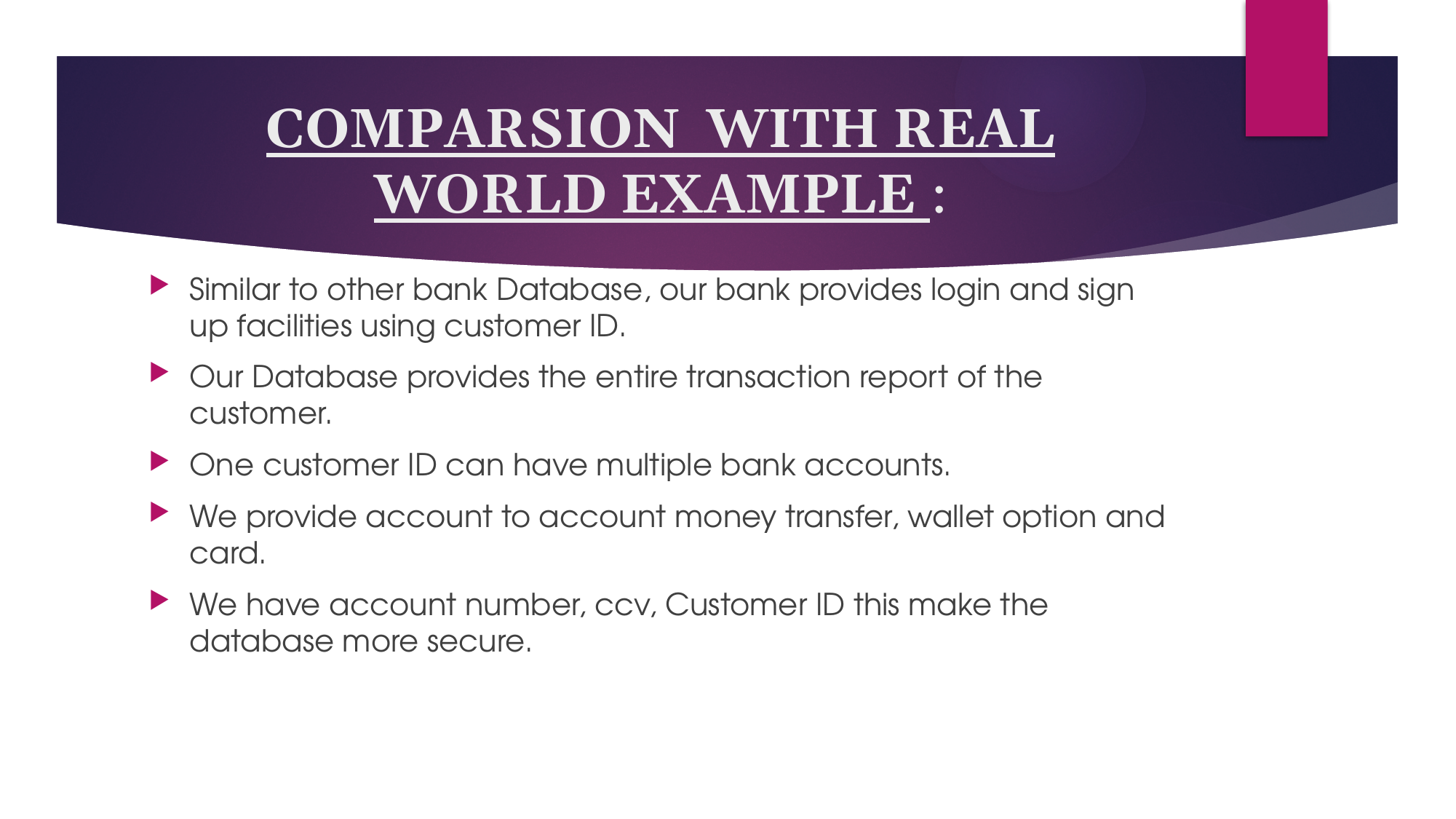

# COMPARSION  WITH REAL WORLD EXAMPLE :
Similar to other bank Database, our bank provides login and sign up facilities using customer ID.
Our Database provides the entire transaction report of the customer.
One customer ID can have multiple bank accounts.
We provide account to account money transfer, wallet option and card.
We have account number, ccv, Customer ID this make the database more secure.